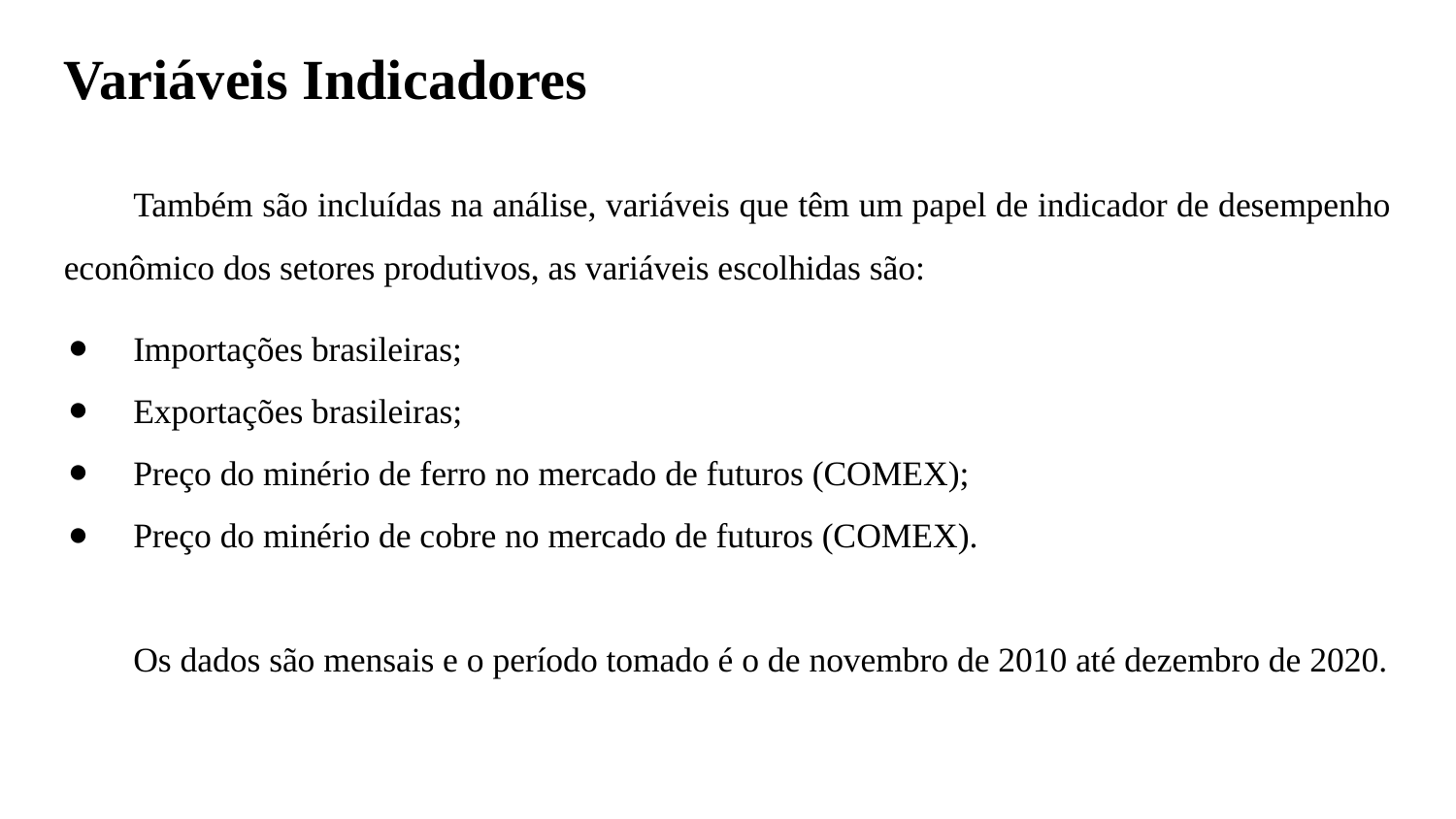

# Variáveis Indicadores
Também são incluídas na análise, variáveis que têm um papel de indicador de desempenho econômico dos setores produtivos, as variáveis escolhidas são:
Importações brasileiras;
Exportações brasileiras;
Preço do minério de ferro no mercado de futuros (COMEX);
Preço do minério de cobre no mercado de futuros (COMEX).

Os dados são mensais e o período tomado é o de novembro de 2010 até dezembro de 2020.